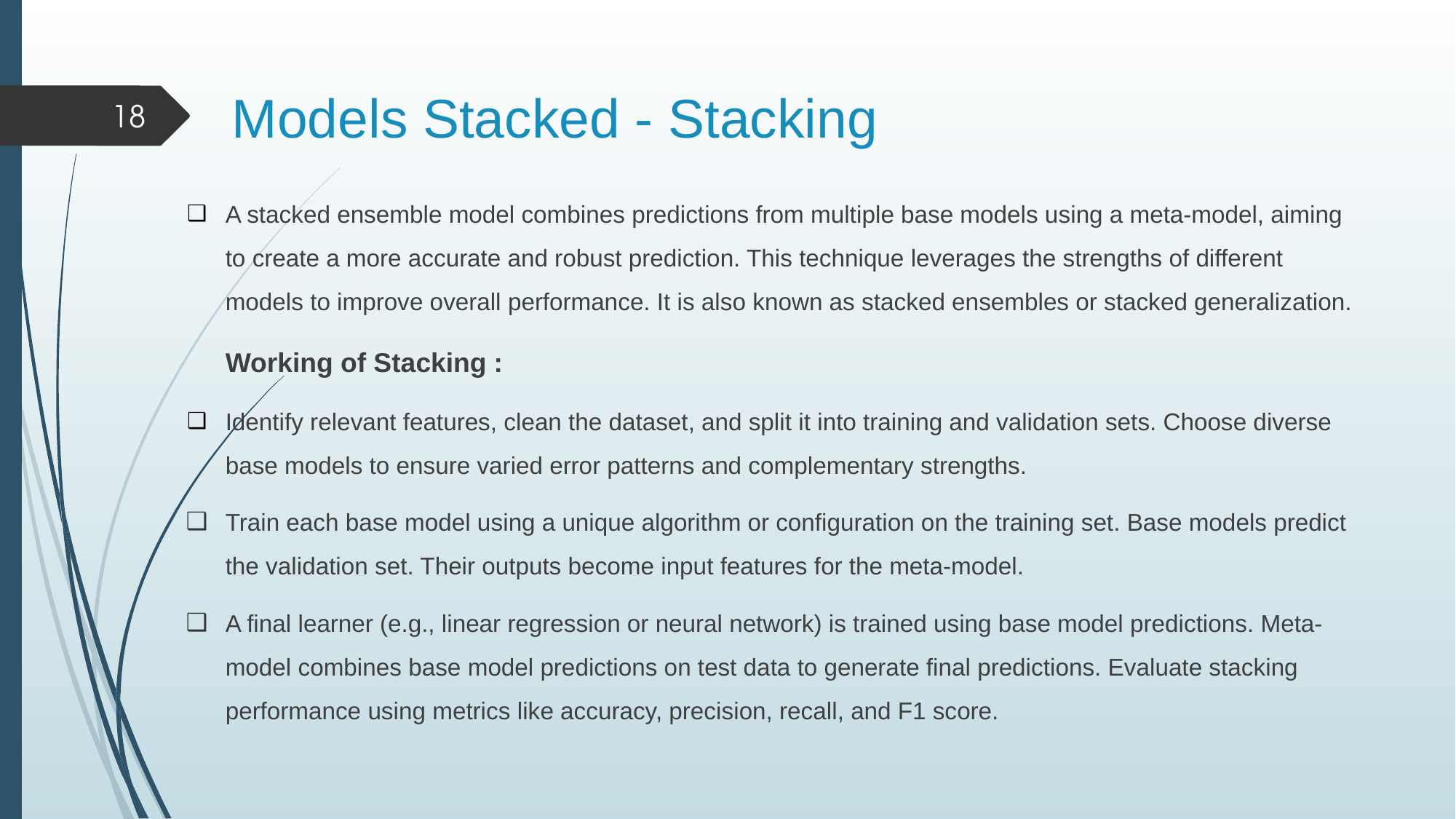

# Models Stacked - Stacking
18
A stacked ensemble model combines predictions from multiple base models using a meta-model, aiming to create a more accurate and robust prediction. This technique leverages the strengths of different models to improve overall performance. It is also known as stacked ensembles or stacked generalization.
Working of Stacking :
Identify relevant features, clean the dataset, and split it into training and validation sets. Choose diverse base models to ensure varied error patterns and complementary strengths.
Train each base model using a unique algorithm or configuration on the training set. Base models predict the validation set. Their outputs become input features for the meta-model.
A final learner (e.g., linear regression or neural network) is trained using base model predictions. Meta-model combines base model predictions on test data to generate final predictions. Evaluate stacking performance using metrics like accuracy, precision, recall, and F1 score.